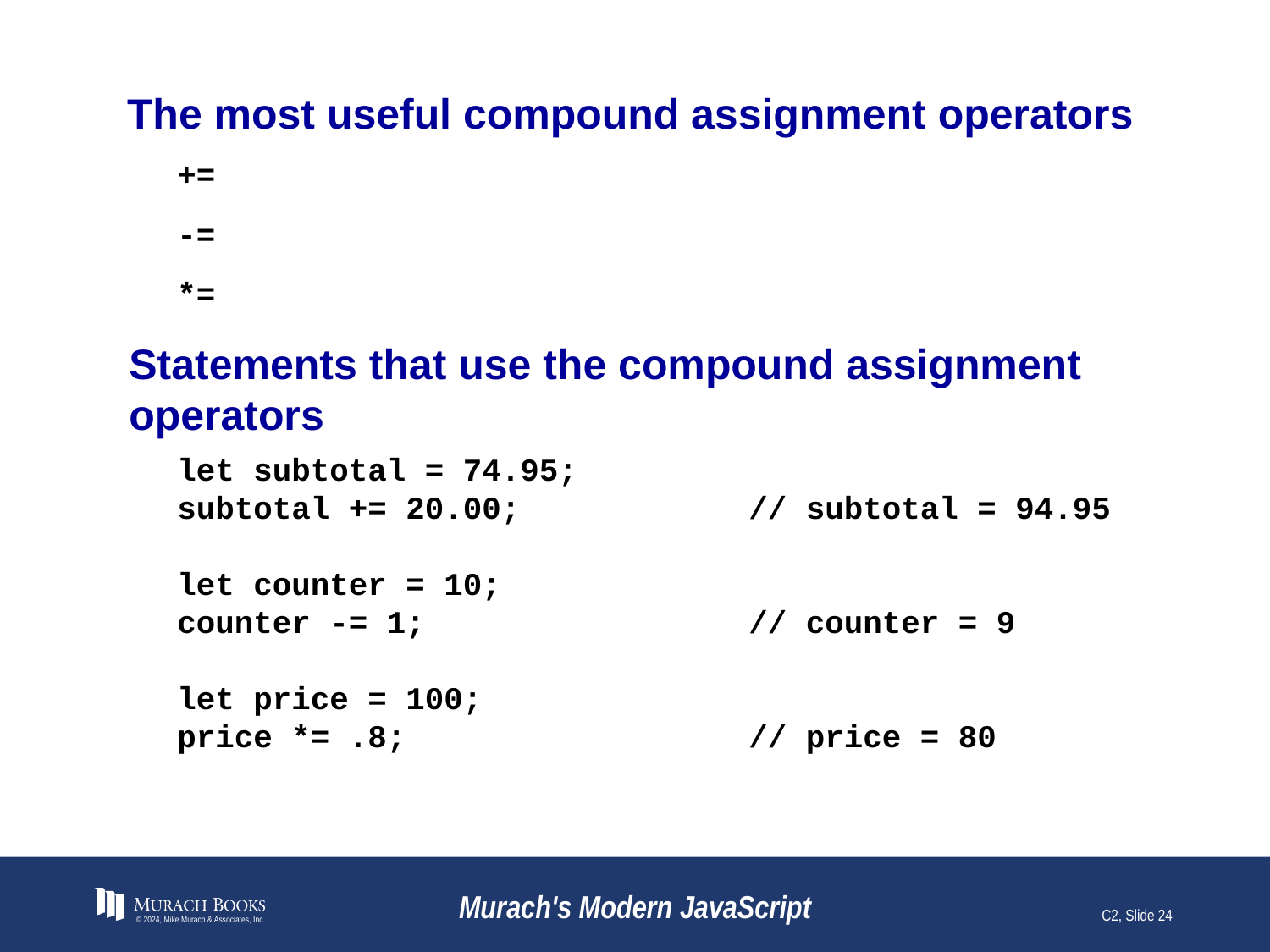

# The most useful compound assignment operators
+=
-=
*=
Statements that use the compound assignment operators
let subtotal = 74.95;
subtotal += 20.00;            // subtotal = 94.95

let counter = 10;
counter -= 1;                 // counter = 9

let price = 100;
price *= .8;                  // price = 80

© 2024, Mike Murach & Associates, Inc.
Murach's Modern JavaScript

C2, Slide 24